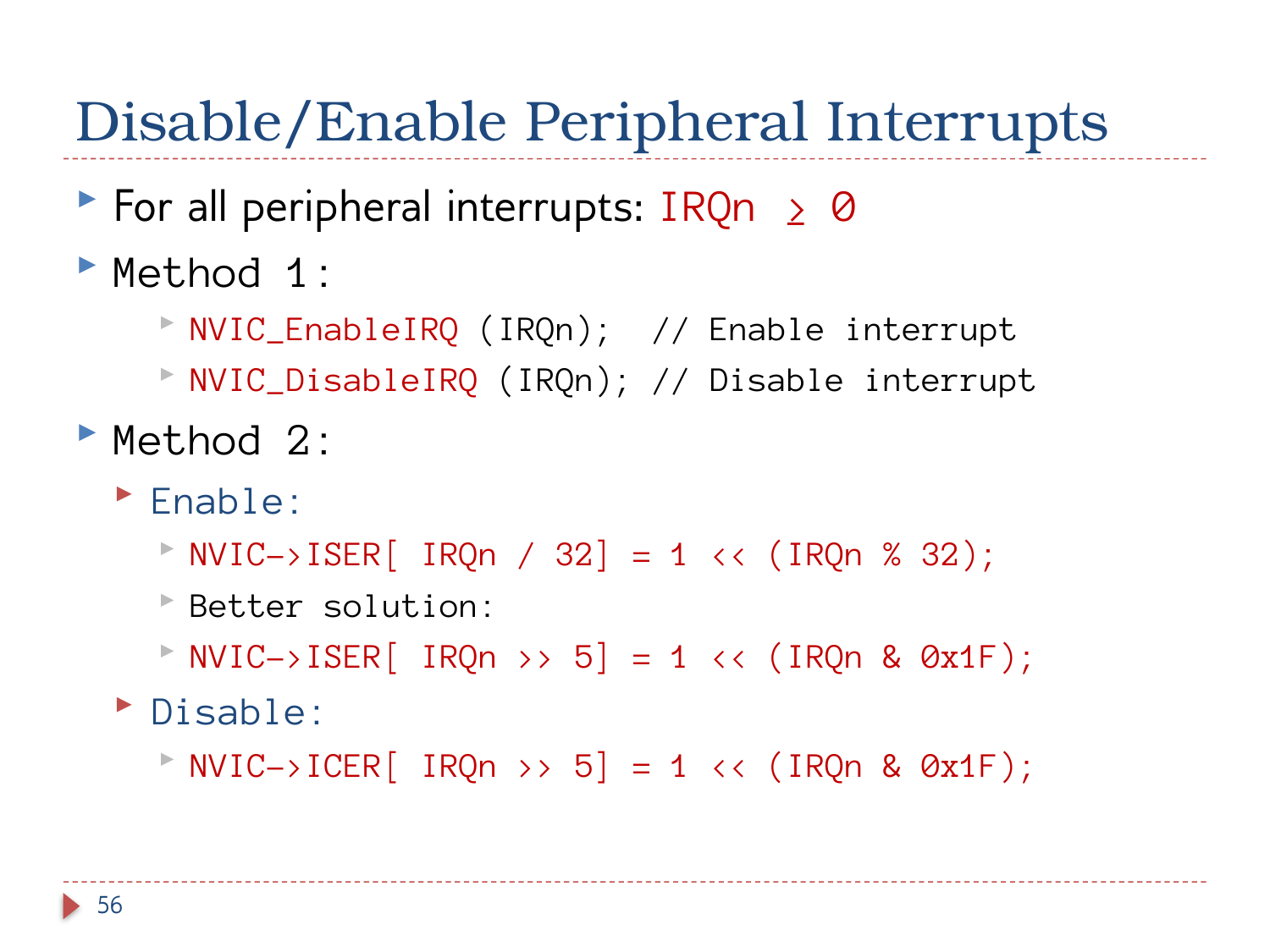

# Disable/Enable Peripheral Interrupts
For all peripheral interrupts: IRQn ≥ 0
Method 1:
NVIC_EnableIRQ (IRQn);  // Enable interrupt
NVIC_DisableIRQ (IRQn); // Disable interrupt
Method 2:
Enable:
NVIC->ISER[ IRQn / 32] = 1 << (IRQn % 32);
Better solution:
NVIC->ISER[ IRQn >> 5] = 1 << (IRQn & 0x1F);
Disable:
NVIC->ICER[ IRQn >> 5] = 1 << (IRQn & 0x1F);

56